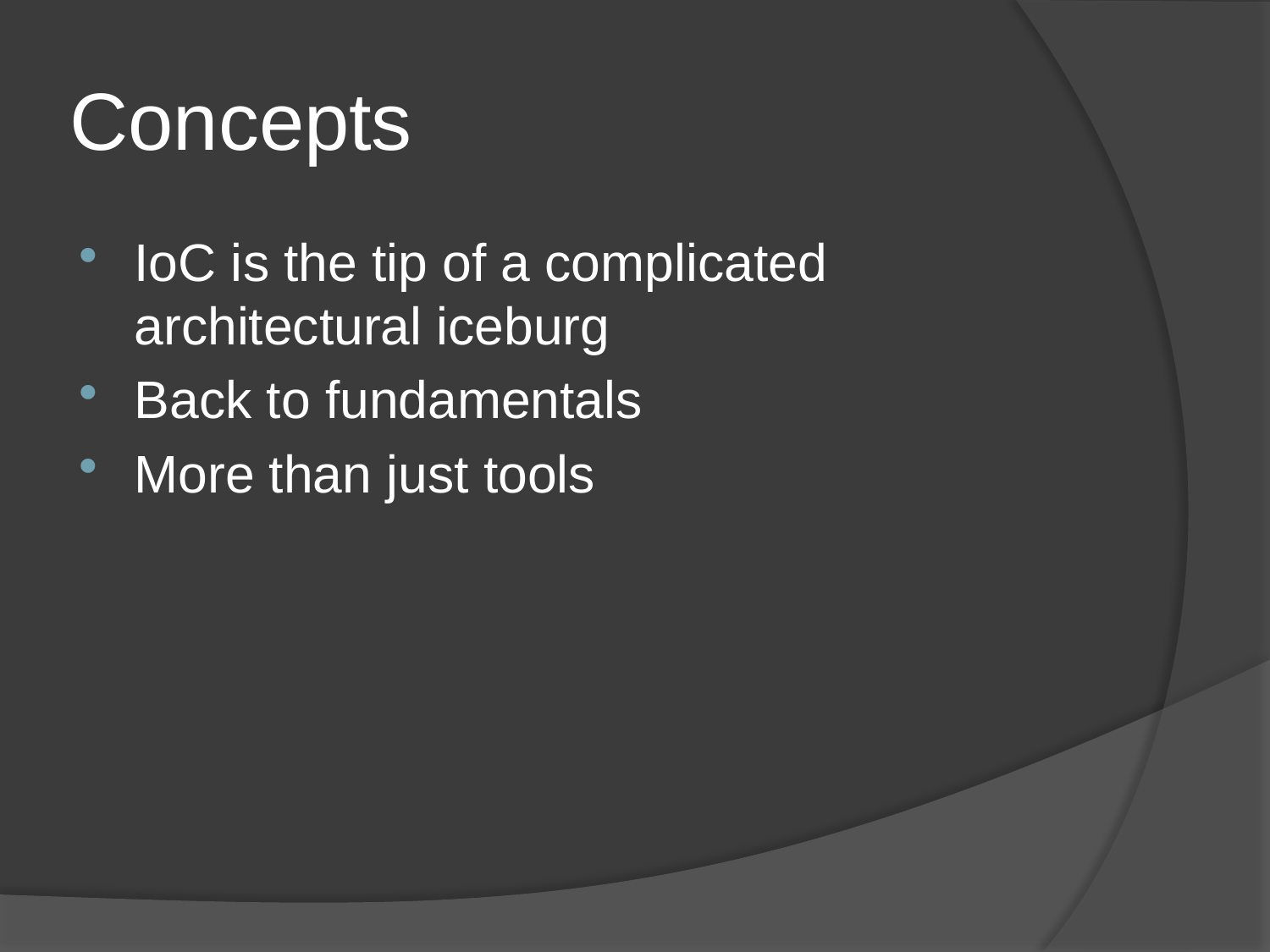

# Concepts
IoC is the tip of a complicated architectural iceburg
Back to fundamentals
More than just tools